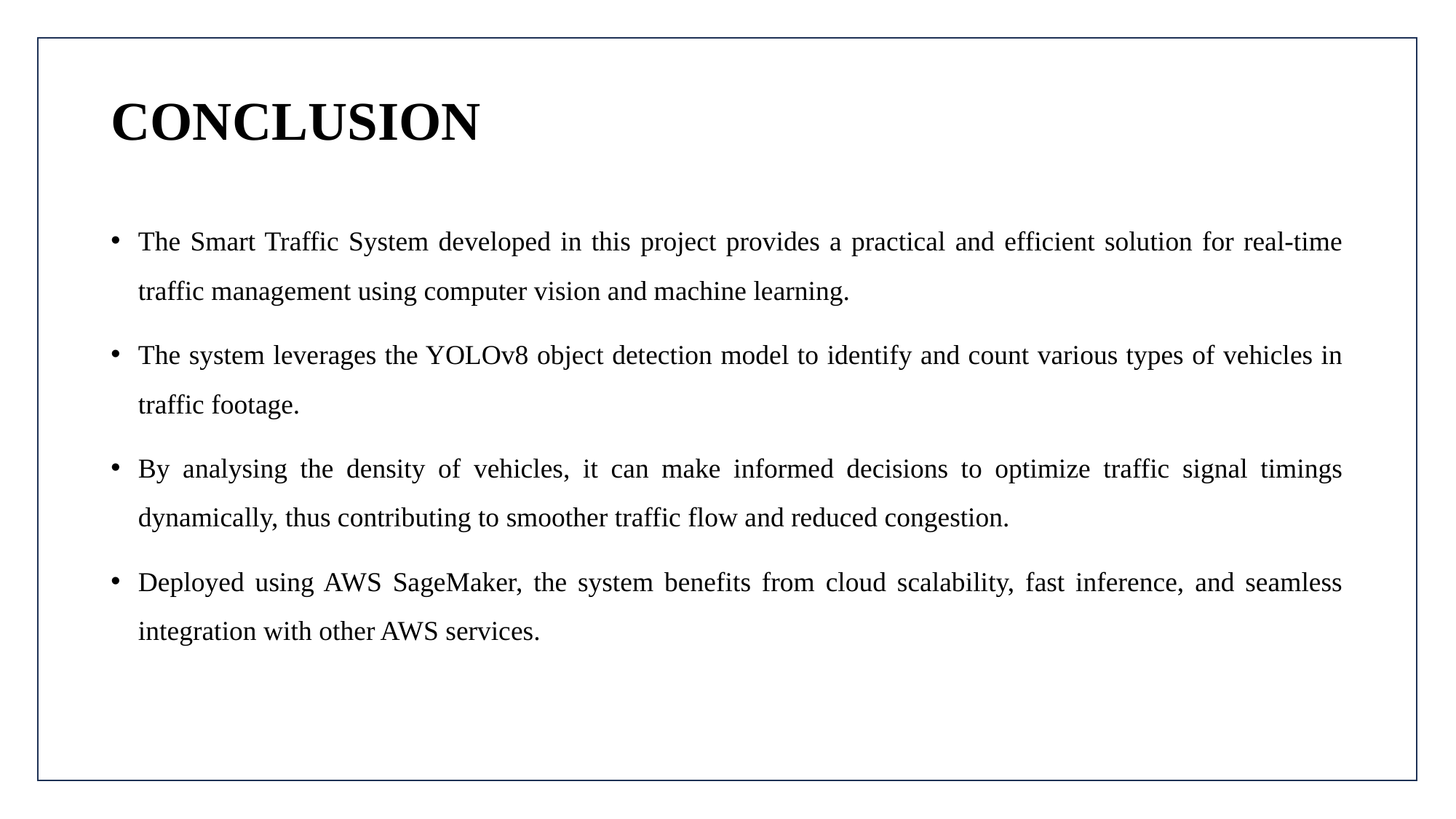

# CONCLUSION
The Smart Traffic System developed in this project provides a practical and efficient solution for real-time traffic management using computer vision and machine learning.
The system leverages the YOLOv8 object detection model to identify and count various types of vehicles in traffic footage.
By analysing the density of vehicles, it can make informed decisions to optimize traffic signal timings dynamically, thus contributing to smoother traffic flow and reduced congestion.
Deployed using AWS SageMaker, the system benefits from cloud scalability, fast inference, and seamless integration with other AWS services.